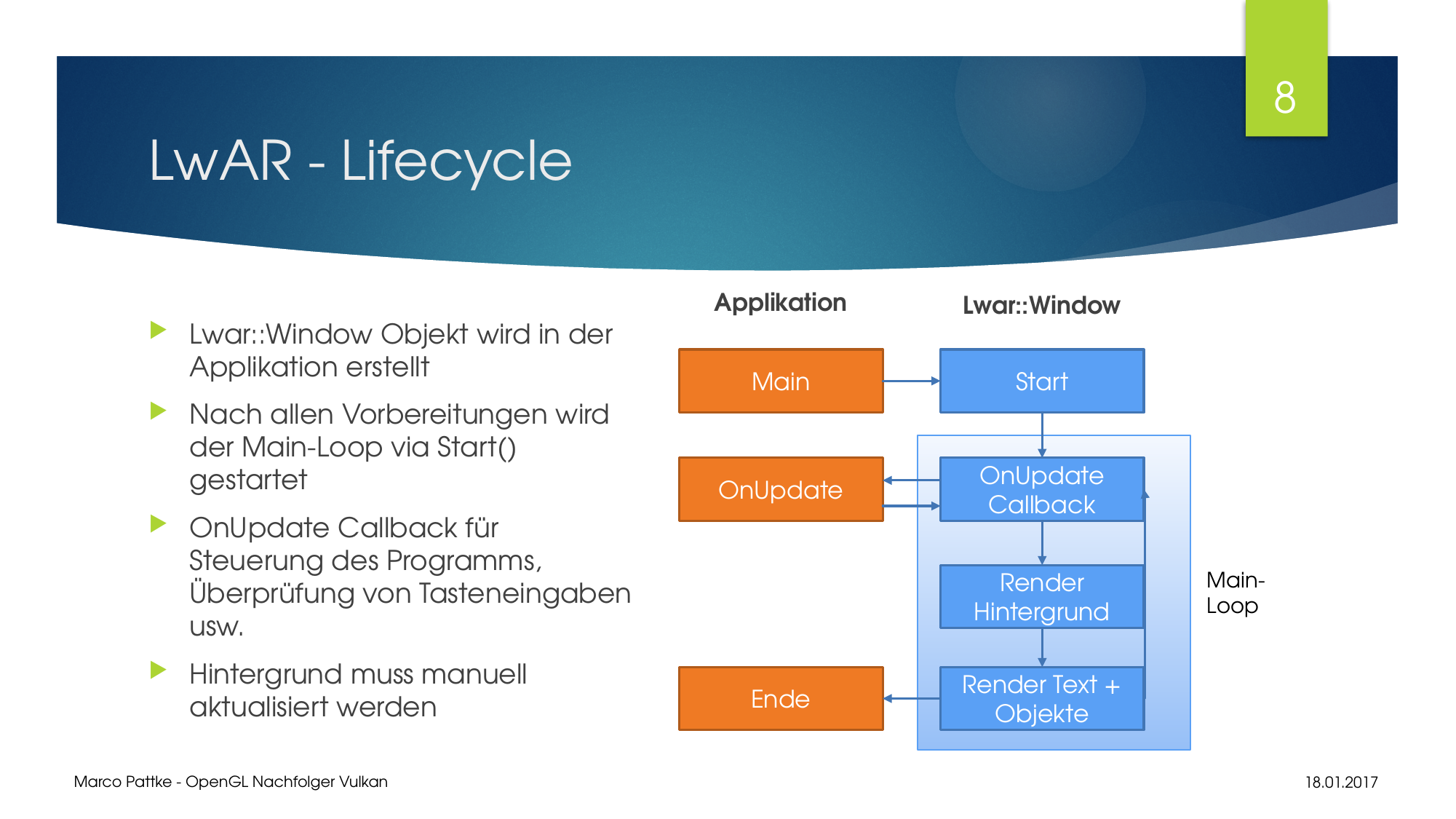

8
# LwAR - Lifecycle
Applikation
Lwar::Window
Main
Start

OnUpdate
OnUpdate Callback
Main-Loop
Render Hintergrund
Ende
Render Text + Objekte
Lwar::Window Objekt wird in der Applikation erstellt
Nach allen Vorbereitungen wird der Main-Loop via Start() gestartet
OnUpdate Callback für Steuerung des Programms, Überprüfung von Tasteneingaben usw.
Hintergrund muss manuell aktualisiert werden
Marco Pattke - OpenGL Nachfolger Vulkan
18.01.2017